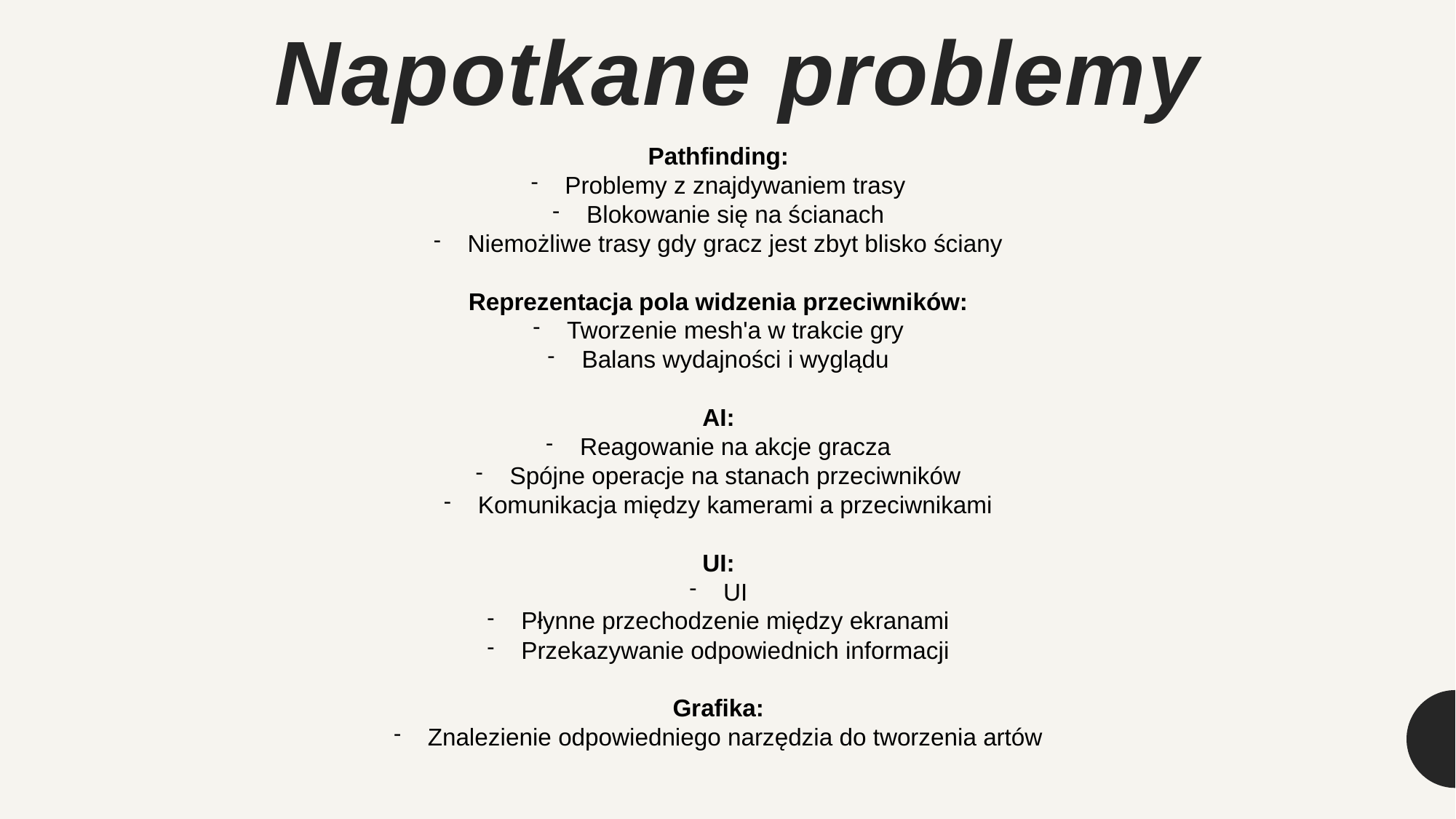

# Napotkane problemy
Pathfinding:
Problemy z znajdywaniem trasy
Blokowanie się na ścianach
Niemożliwe trasy gdy gracz jest zbyt blisko ściany

Reprezentacja pola widzenia przeciwników:
Tworzenie mesh'a w trakcie gry
Balans wydajności i wyglądu

AI:
Reagowanie na akcje gracza
Spójne operacje na stanach przeciwników
Komunikacja między kamerami a przeciwnikami

UI:
UI
Płynne przechodzenie między ekranami
Przekazywanie odpowiednich informacji

Grafika:
Znalezienie odpowiedniego narzędzia do tworzenia artów